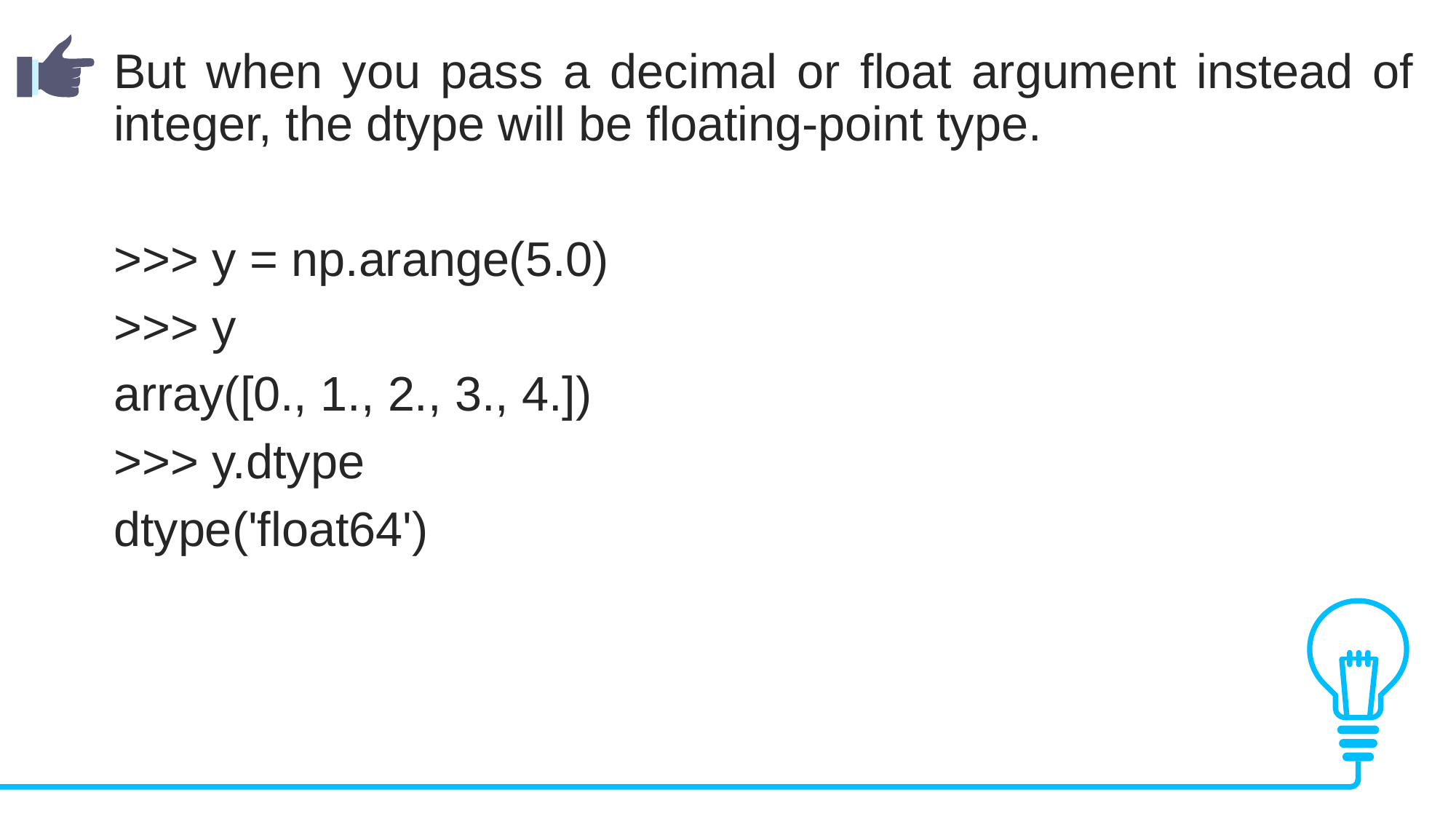

But when you pass a decimal or float argument instead of integer, the dtype will be floating-point type.

>>> y = np.arange(5.0)
>>> y
array([0., 1., 2., 3., 4.])
>>> y.dtype
dtype('float64')